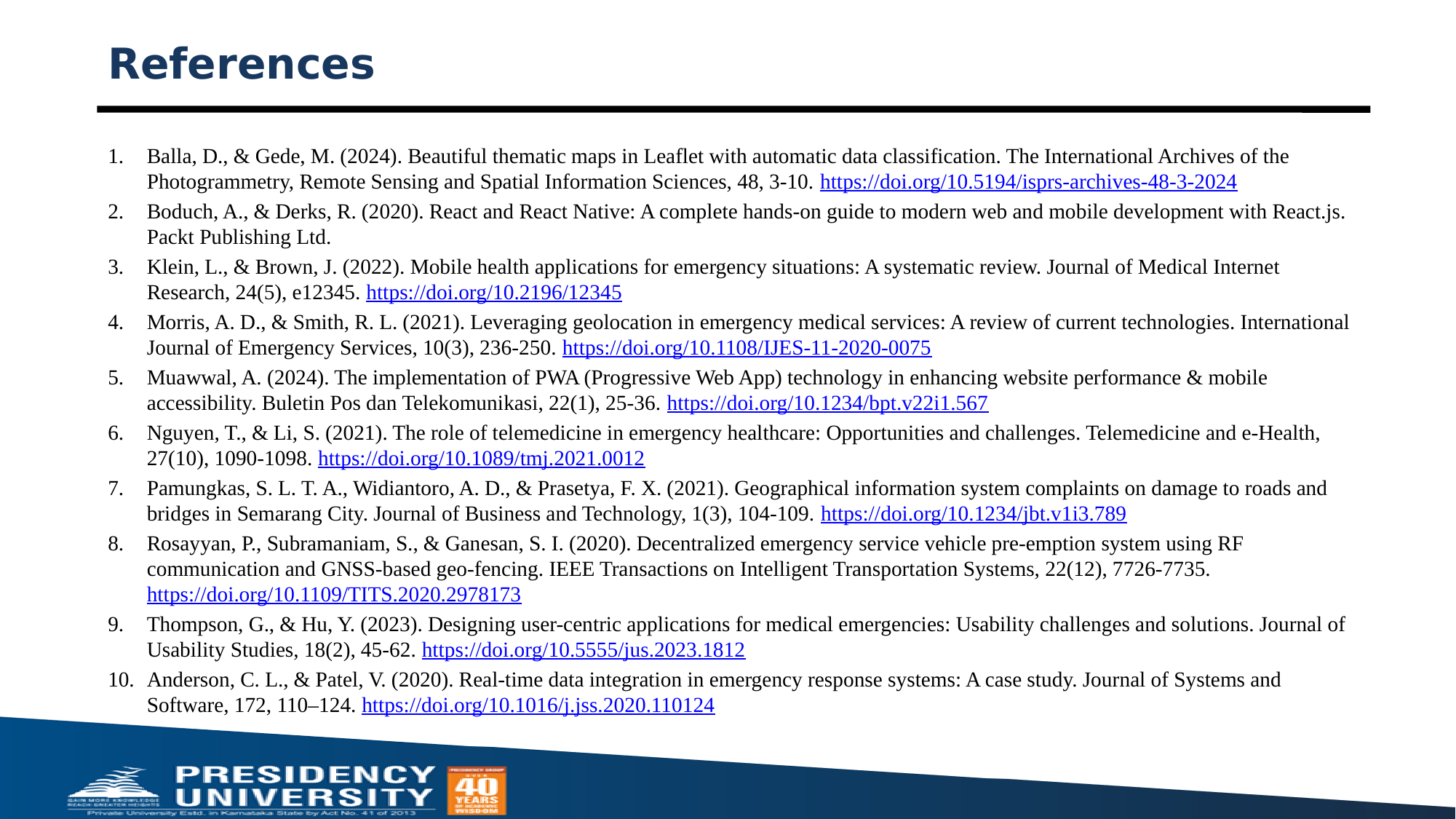

# References
Balla, D., & Gede, M. (2024). Beautiful thematic maps in Leaflet with automatic data classification. The International Archives of the Photogrammetry, Remote Sensing and Spatial Information Sciences, 48, 3-10. https://doi.org/10.5194/isprs-archives-48-3-2024
Boduch, A., & Derks, R. (2020). React and React Native: A complete hands-on guide to modern web and mobile development with React.js. Packt Publishing Ltd.
Klein, L., & Brown, J. (2022). Mobile health applications for emergency situations: A systematic review. Journal of Medical Internet Research, 24(5), e12345. https://doi.org/10.2196/12345
Morris, A. D., & Smith, R. L. (2021). Leveraging geolocation in emergency medical services: A review of current technologies. International Journal of Emergency Services, 10(3), 236-250. https://doi.org/10.1108/IJES-11-2020-0075
Muawwal, A. (2024). The implementation of PWA (Progressive Web App) technology in enhancing website performance & mobile accessibility. Buletin Pos dan Telekomunikasi, 22(1), 25-36. https://doi.org/10.1234/bpt.v22i1.567
Nguyen, T., & Li, S. (2021). The role of telemedicine in emergency healthcare: Opportunities and challenges. Telemedicine and e-Health, 27(10), 1090-1098. https://doi.org/10.1089/tmj.2021.0012
Pamungkas, S. L. T. A., Widiantoro, A. D., & Prasetya, F. X. (2021). Geographical information system complaints on damage to roads and bridges in Semarang City. Journal of Business and Technology, 1(3), 104-109. https://doi.org/10.1234/jbt.v1i3.789
Rosayyan, P., Subramaniam, S., & Ganesan, S. I. (2020). Decentralized emergency service vehicle pre-emption system using RF communication and GNSS-based geo-fencing. IEEE Transactions on Intelligent Transportation Systems, 22(12), 7726-7735. https://doi.org/10.1109/TITS.2020.2978173
Thompson, G., & Hu, Y. (2023). Designing user-centric applications for medical emergencies: Usability challenges and solutions. Journal of Usability Studies, 18(2), 45-62. https://doi.org/10.5555/jus.2023.1812
Anderson, C. L., & Patel, V. (2020). Real-time data integration in emergency response systems: A case study. Journal of Systems and Software, 172, 110–124. https://doi.org/10.1016/j.jss.2020.110124